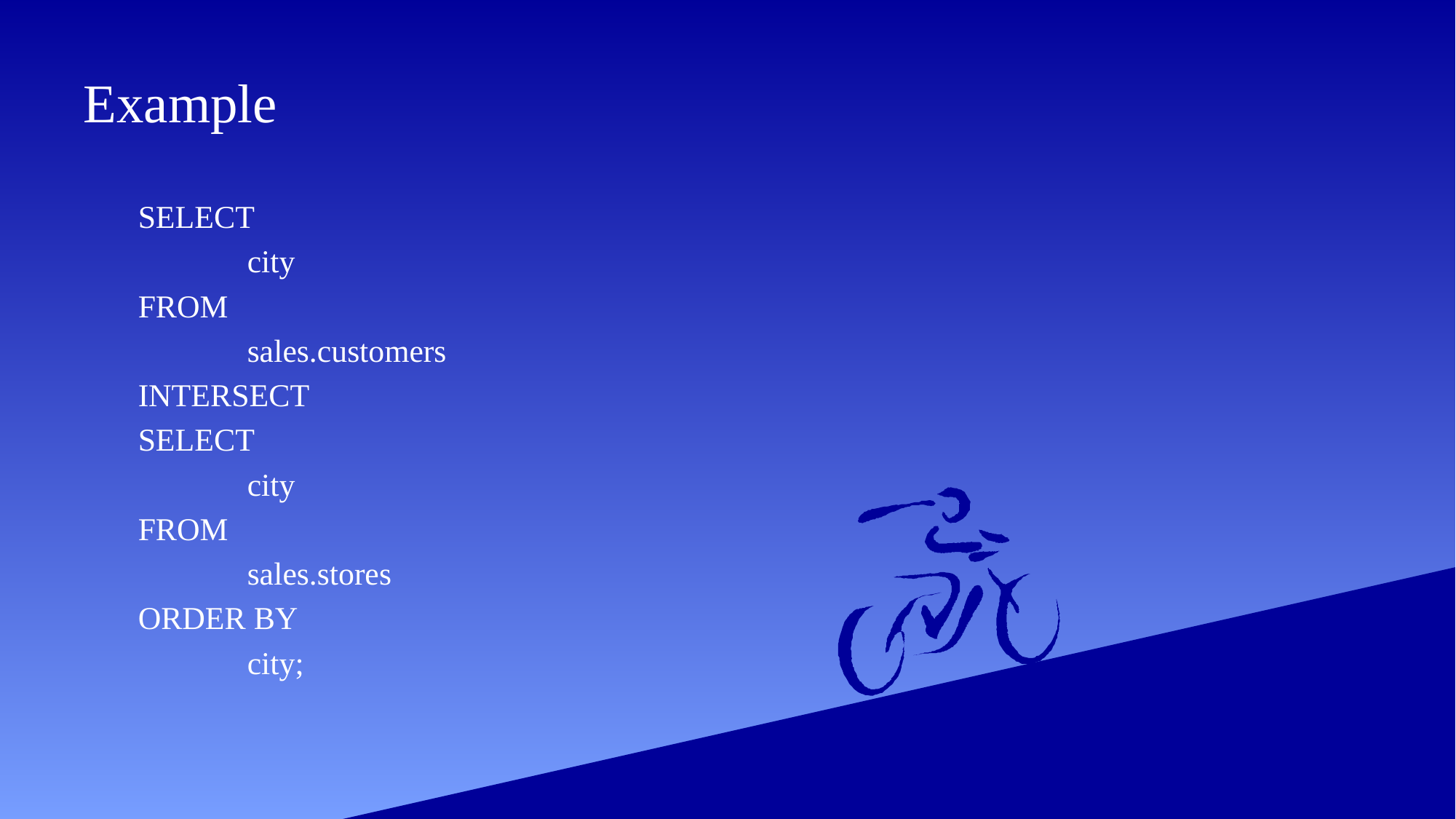

# Example
SELECT
	city
FROM
	sales.customers
INTERSECT
SELECT
	city
FROM
	sales.stores
ORDER BY
	city;